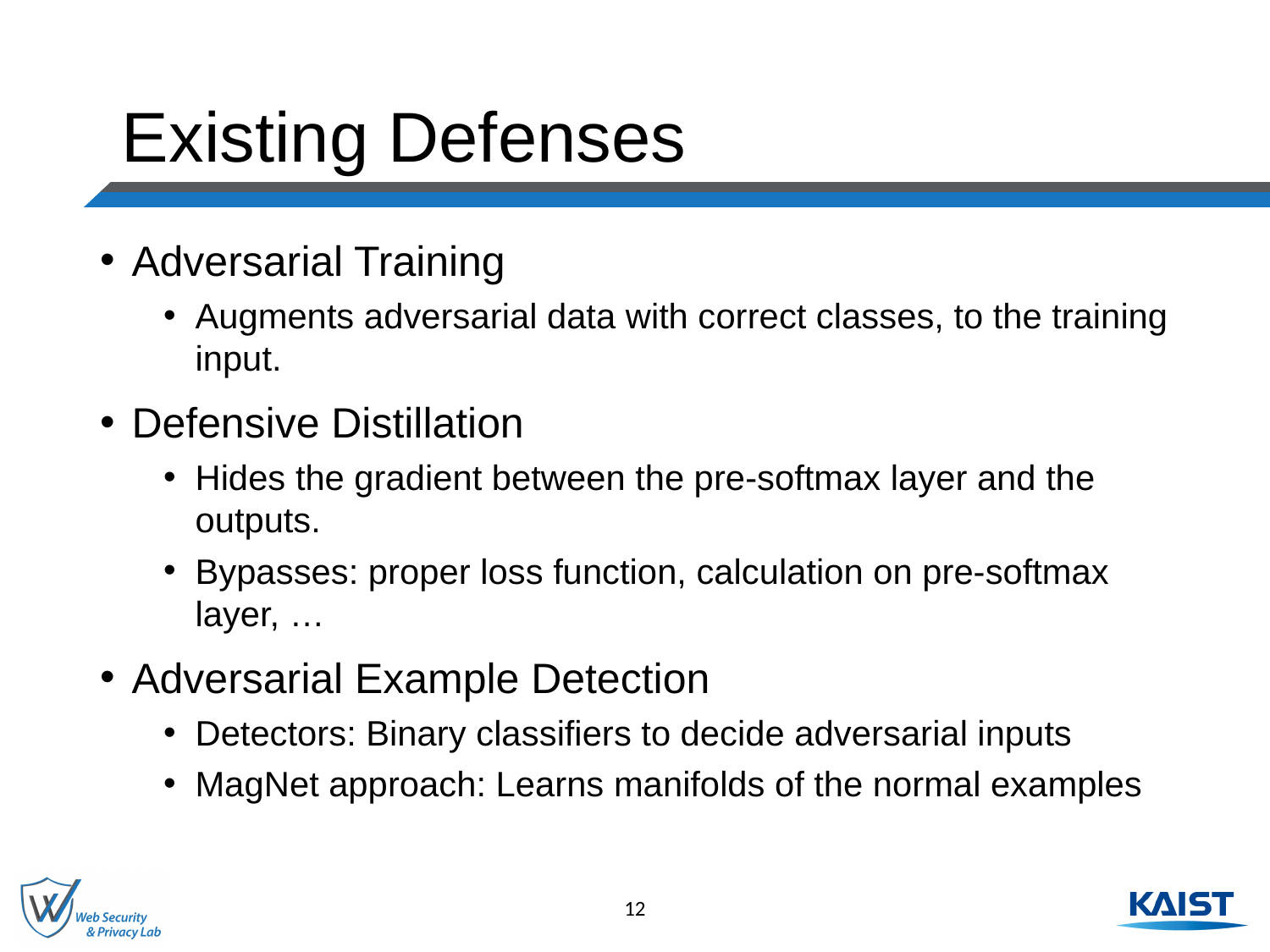

# Existing Defenses
Adversarial Training
Augments adversarial data with correct classes, to the training input.
Defensive Distillation
Hides the gradient between the pre-softmax layer and the outputs.
Bypasses: proper loss function, calculation on pre-softmax layer, …
Adversarial Example Detection
Detectors: Binary classifiers to decide adversarial inputs
MagNet approach: Learns manifolds of the normal examples

12